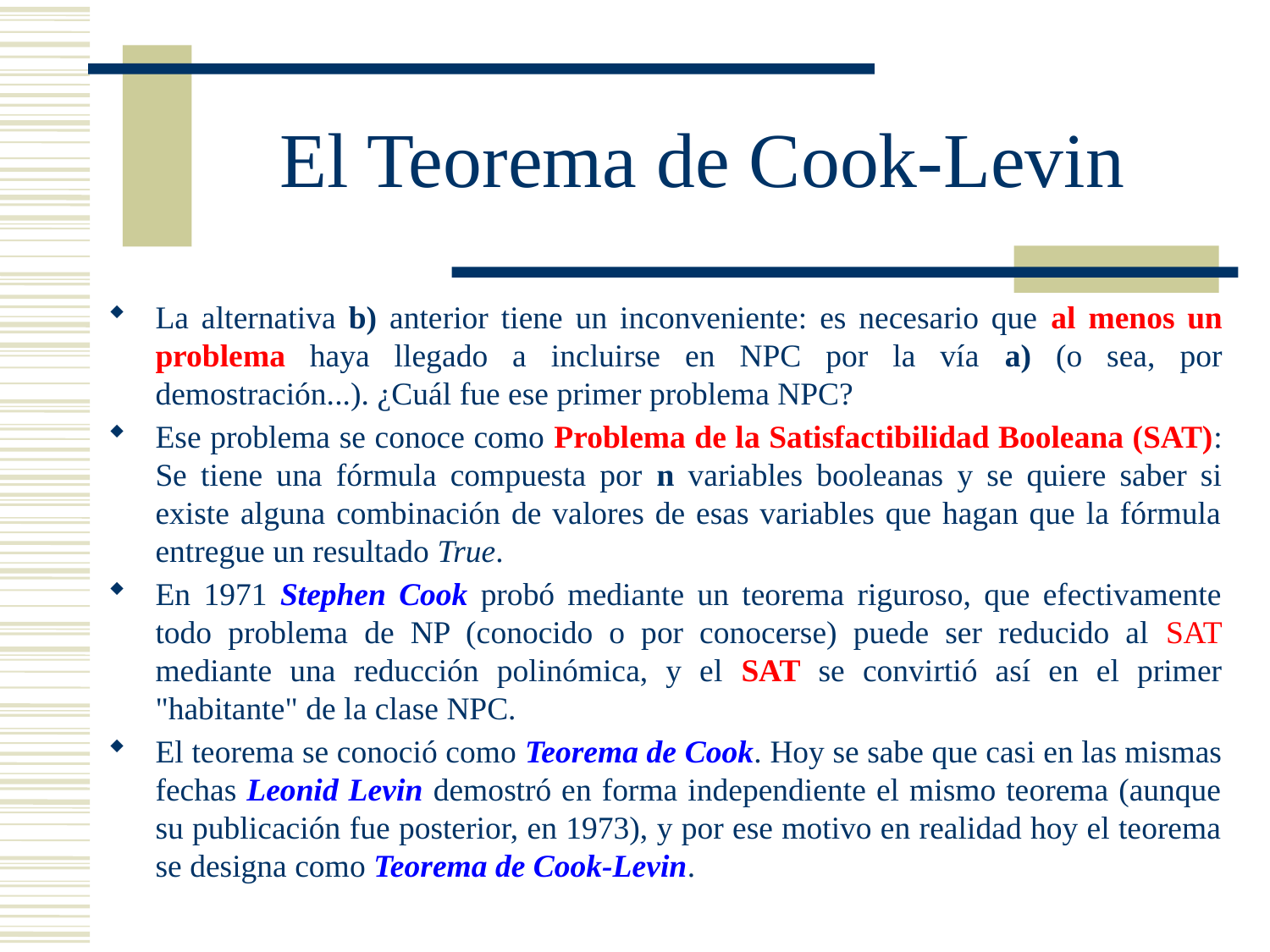

# El Teorema de Cook-Levin
La alternativa b) anterior tiene un inconveniente: es necesario que al menos un problema haya llegado a incluirse en NPC por la vía a) (o sea, por demostración...). ¿Cuál fue ese primer problema NPC?
Ese problema se conoce como Problema de la Satisfactibilidad Booleana (SAT): Se tiene una fórmula compuesta por n variables booleanas y se quiere saber si existe alguna combinación de valores de esas variables que hagan que la fórmula entregue un resultado True.
En 1971 Stephen Cook probó mediante un teorema riguroso, que efectivamente todo problema de NP (conocido o por conocerse) puede ser reducido al SAT mediante una reducción polinómica, y el SAT se convirtió así en el primer "habitante" de la clase NPC.
El teorema se conoció como Teorema de Cook. Hoy se sabe que casi en las mismas fechas Leonid Levin demostró en forma independiente el mismo teorema (aunque su publicación fue posterior, en 1973), y por ese motivo en realidad hoy el teorema se designa como Teorema de Cook-Levin.